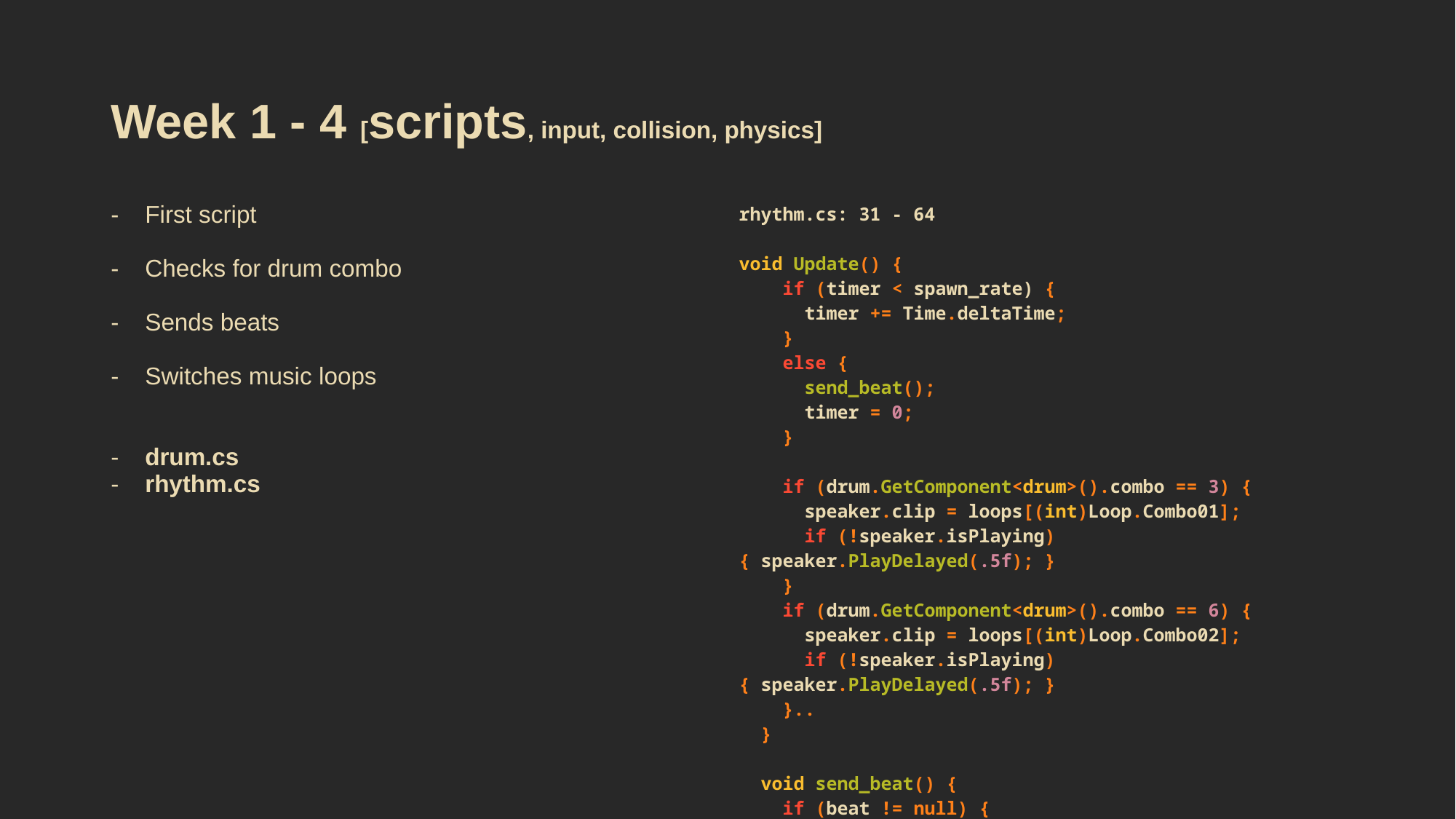

# Week 1 - 4 [scripts, input, collision, physics]
| First script Checks for drum combo Sends beats Switches music loops drum.cs rhythm.cs | rhythm.cs: 31 - 64 void Update() { if (timer < spawn\_rate) { timer += Time.deltaTime; } else { send\_beat(); timer = 0; } if (drum.GetComponent<drum>().combo == 3) { speaker.clip = loops[(int)Loop.Combo01]; if (!speaker.isPlaying) { speaker.PlayDelayed(.5f); } } if (drum.GetComponent<drum>().combo == 6) { speaker.clip = loops[(int)Loop.Combo02]; if (!speaker.isPlaying) { speaker.PlayDelayed(.5f); } }.. } void send\_beat() { if (beat != null) { Instantiate(beat, transform.position, transform.rotation); } } |
| --- | --- |